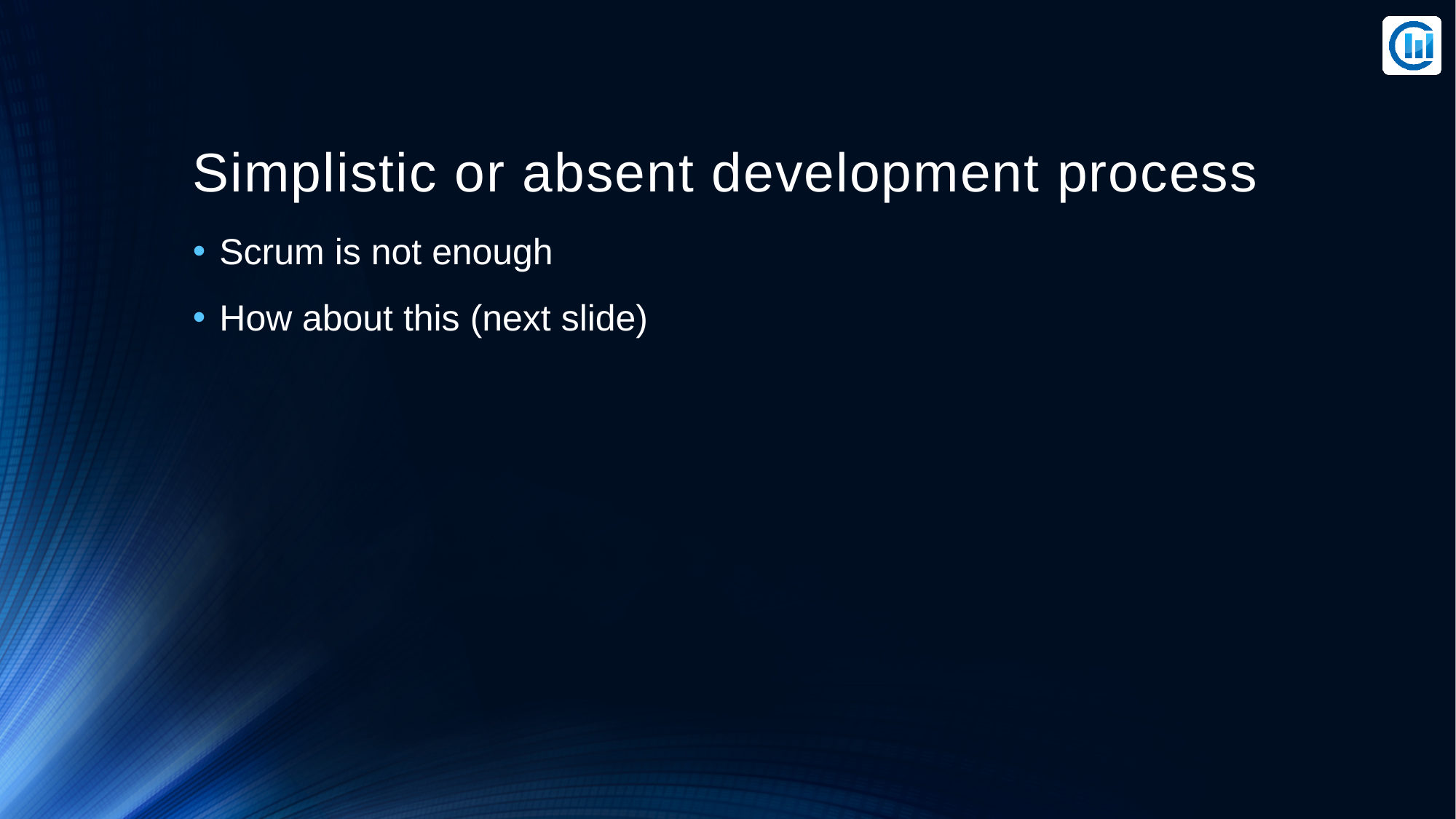

# Simplistic or absent development process
Scrum is not enough
How about this (next slide)